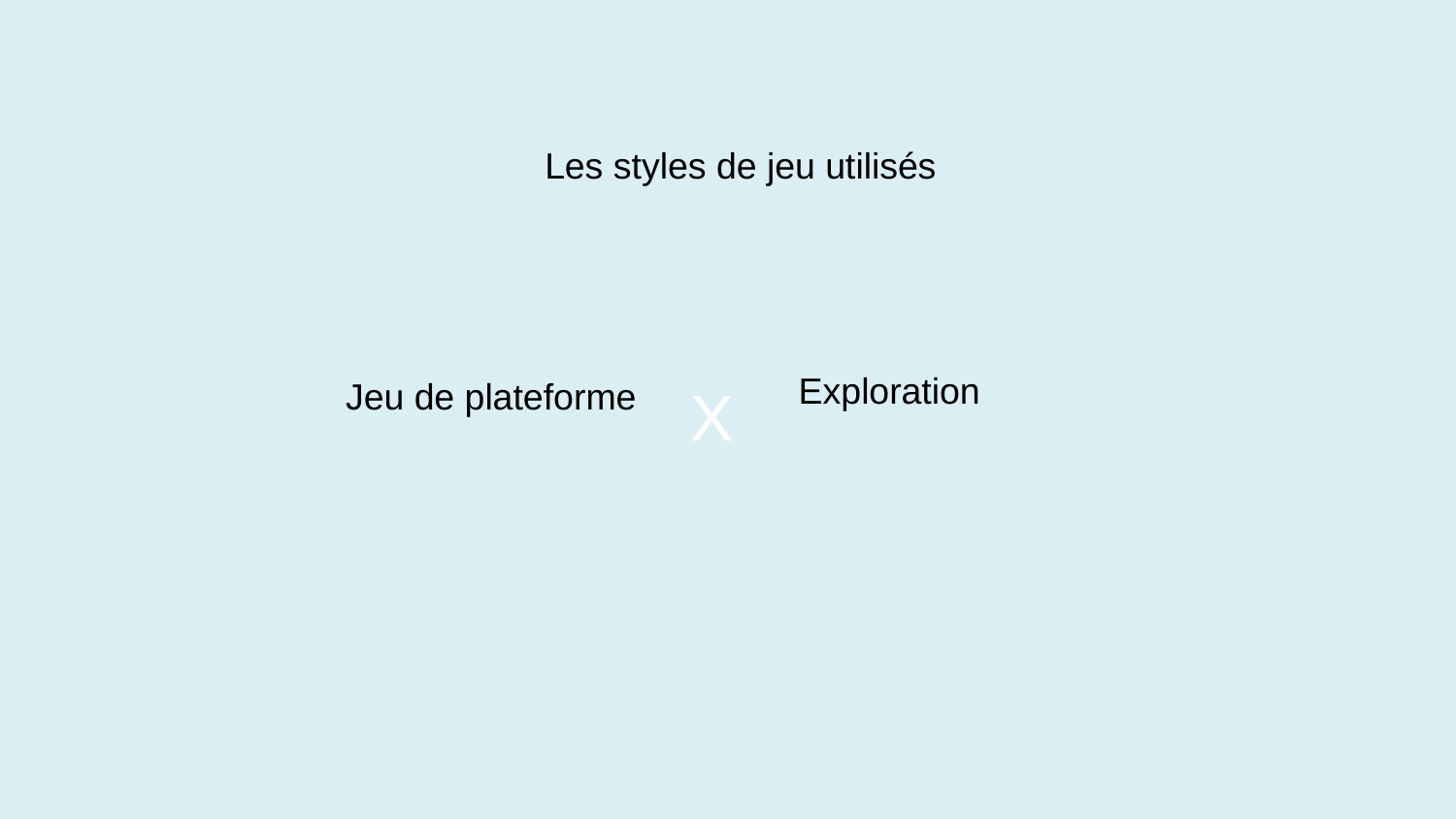

Les styles de jeu utilisés

Exploration

Jeu de plateforme

X